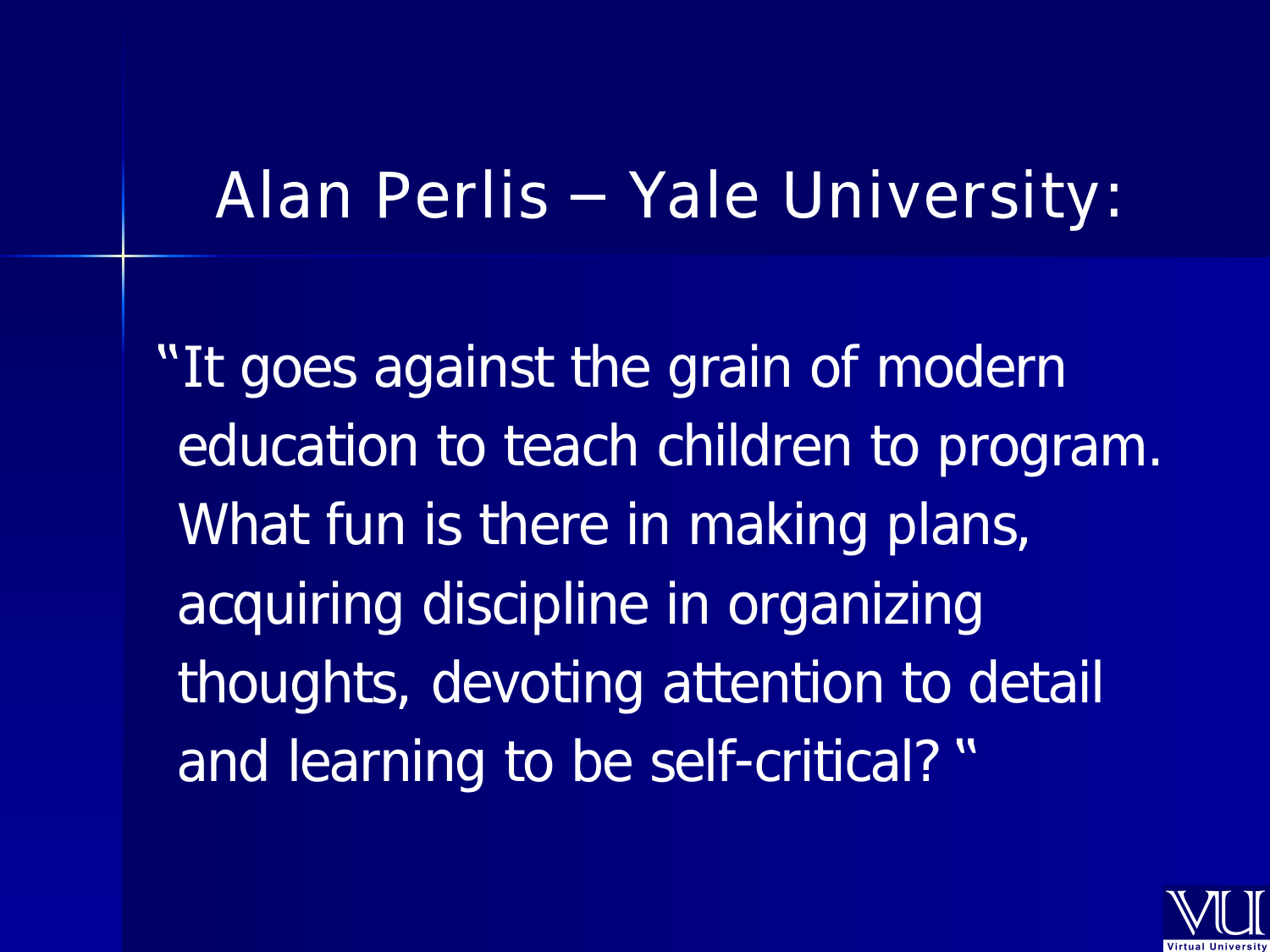

Alan Perlis – Yale University:

“It goes against the grain of modern
 education to teach children to program.
 What fun is there in making plans,
 acquiring discipline in organizing
 thoughts, devoting attention to detail
 and learning to be self-critical? “